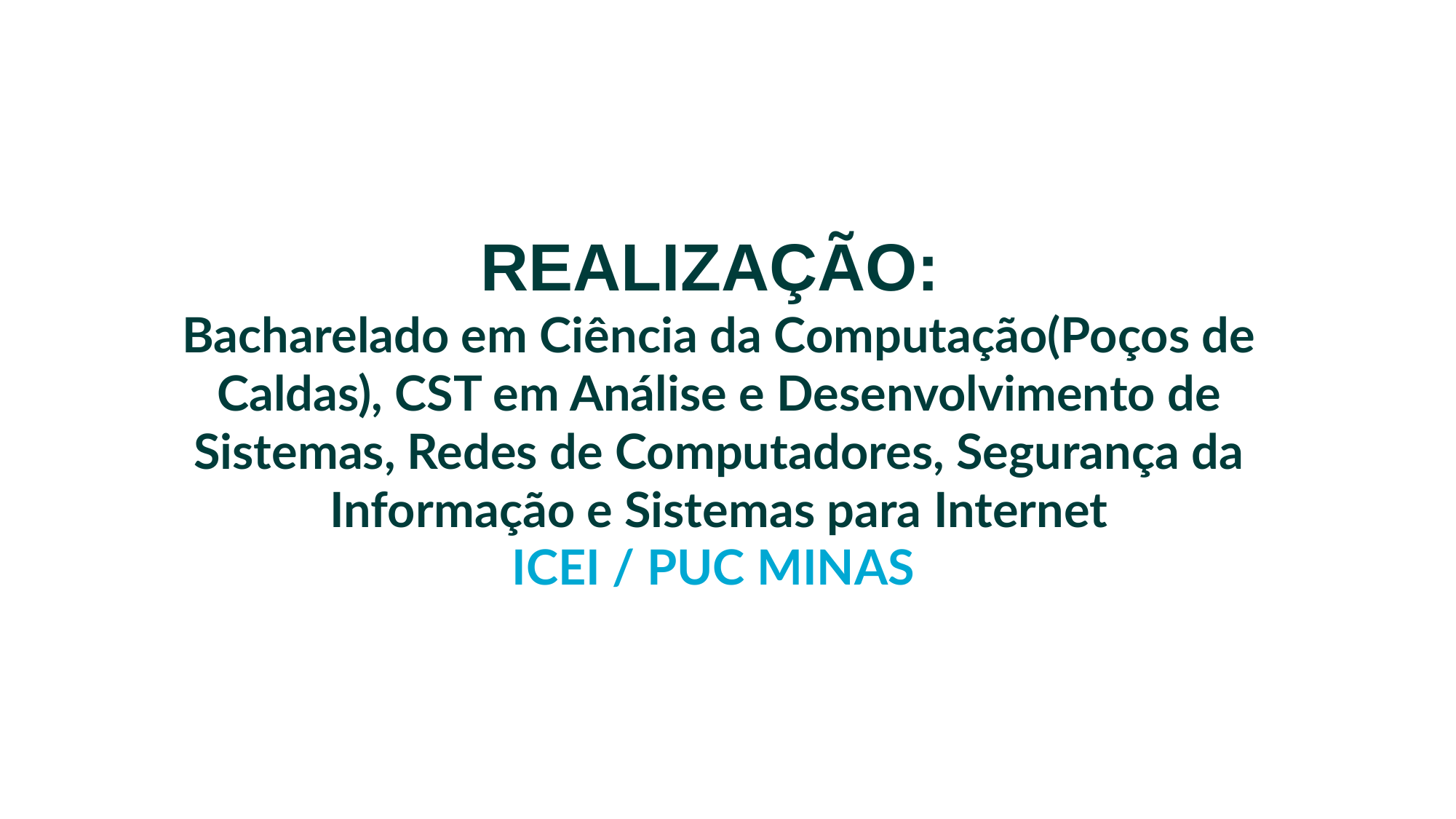

REALIZAÇÃO:
Bacharelado em Ciência da Computação(Poços de Caldas), CST em Análise e Desenvolvimento de Sistemas, Redes de Computadores, Segurança da Informação e Sistemas para Internet
ICEI / PUC MINAS